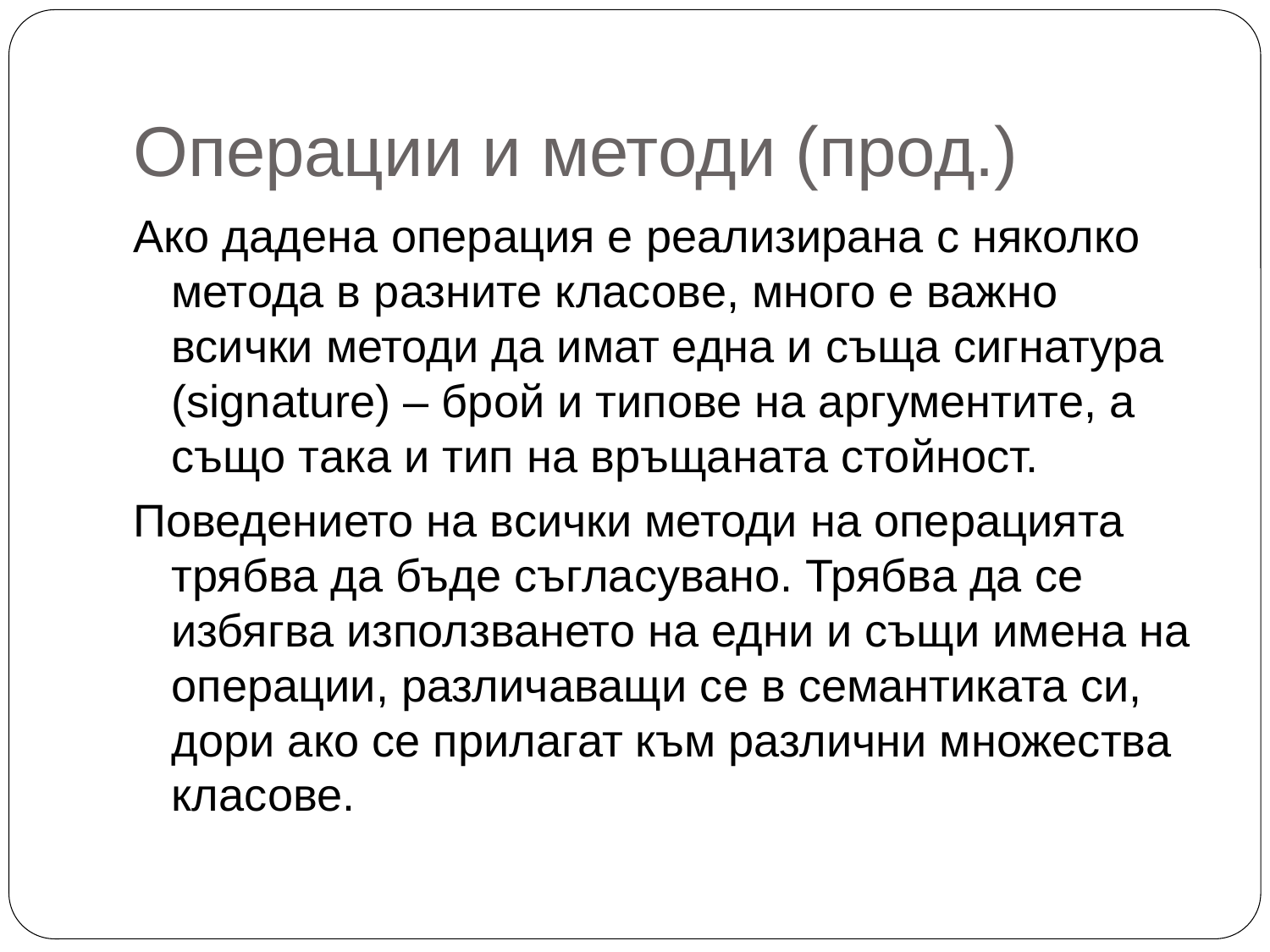

# Операции и методи (прод.)
Ако дадена операция е реализирана с няколко метода в разните класове, много е важно всички методи да имат една и съща сигнатура (signature) – брой и типове на аргументите, а също така и тип на връщаната стойност.
Поведението на всички методи на операцията трябва да бъде съгласувано. Трябва да се избягва използването на едни и същи имена на операции, различаващи се в семантиката си, дори ако се прилагат към различни множества класове.